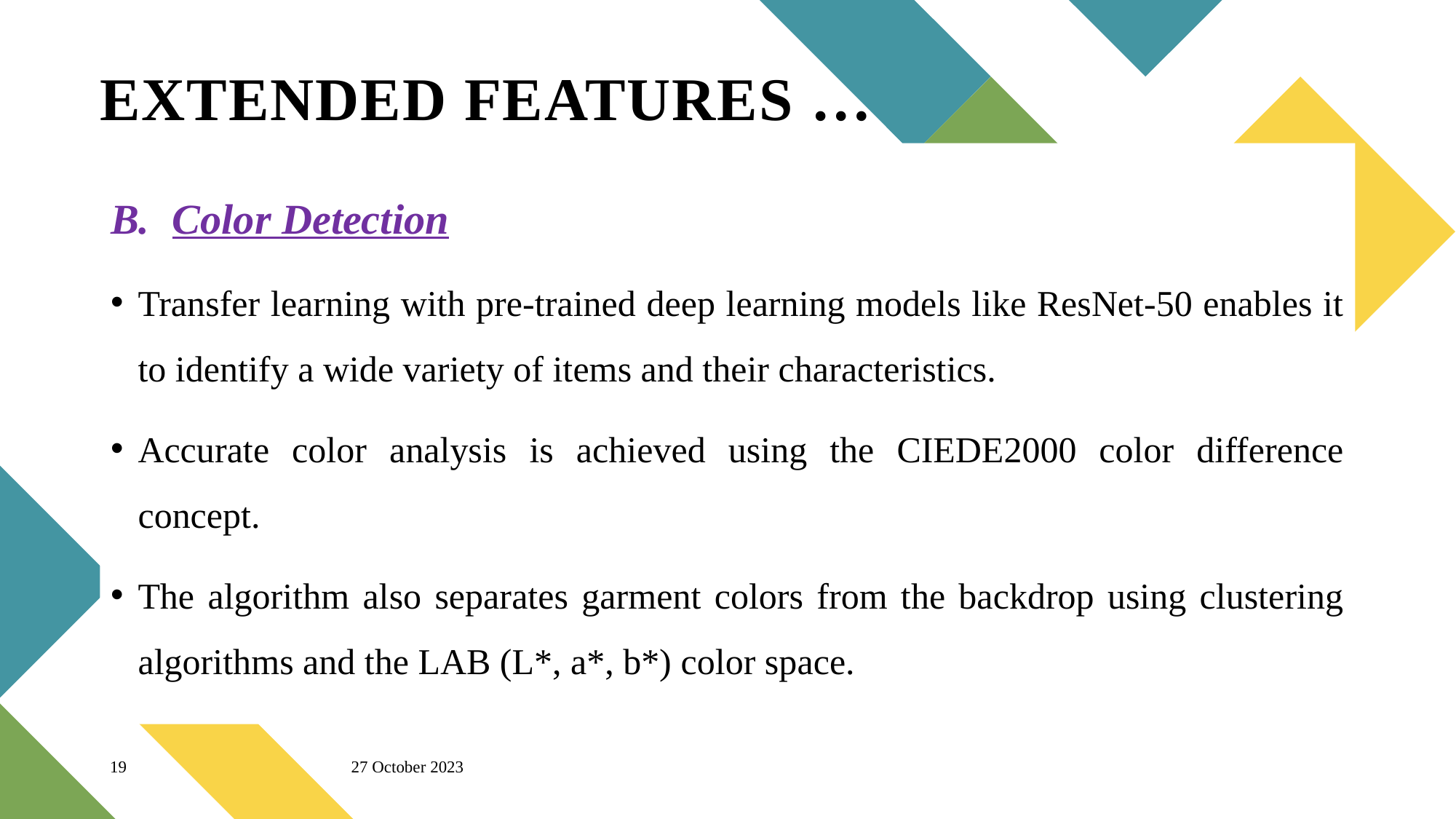

# EXTENDED FEATURES …
color Detection
Color Detection
Transfer learning with pre-trained deep learning models like ResNet-50 enables it to identify a wide variety of items and their characteristics.
Accurate color analysis is achieved using the CIEDE2000 color difference concept.
The algorithm also separates garment colors from the backdrop using clustering algorithms and the LAB (L*, a*, b*) color space.
19
27 October 2023